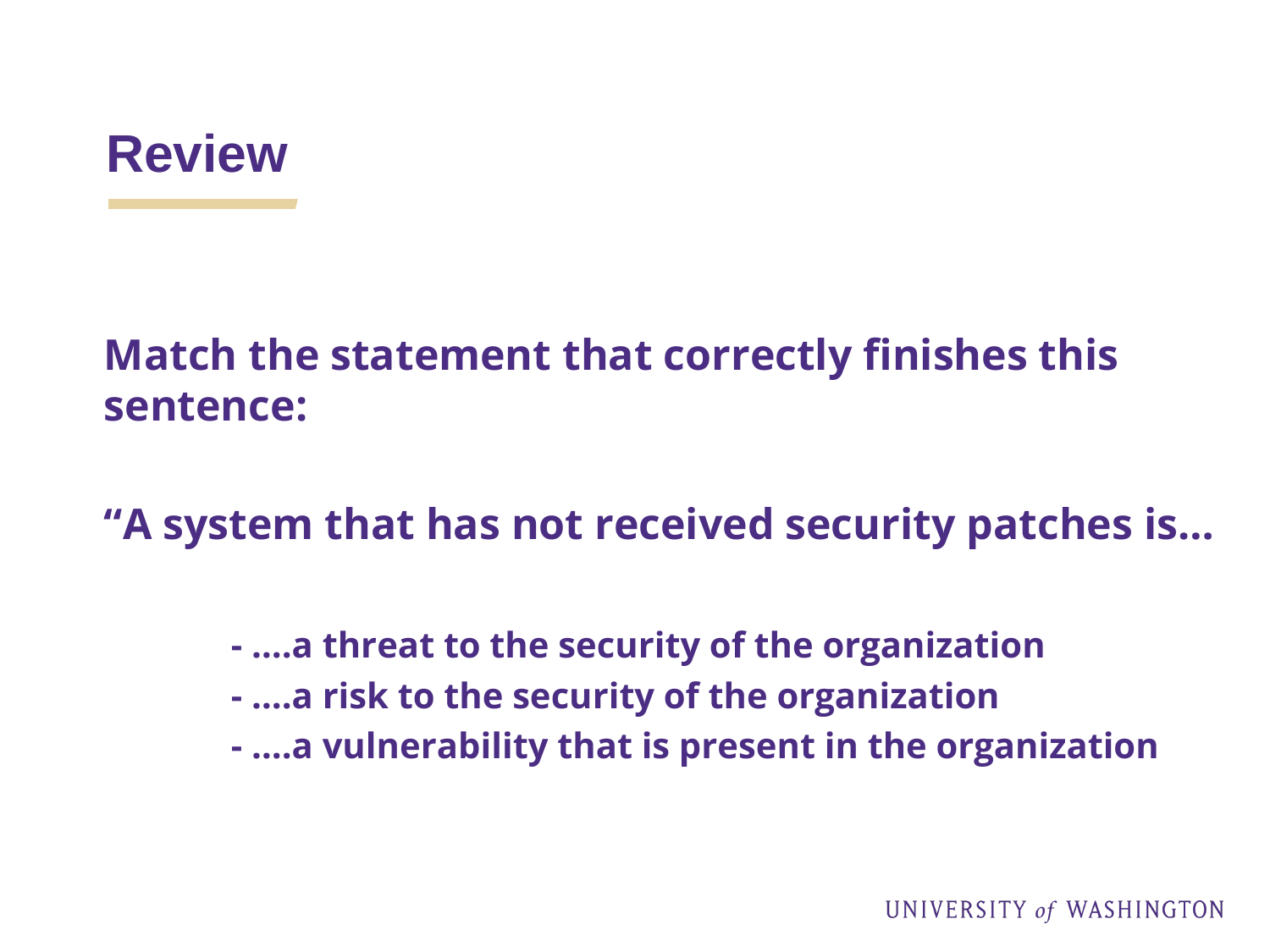

# Review
Match the statement that correctly finishes this sentence:

“A system that has not received security patches is…

	- ….a threat to the security of the organization
	- ….a risk to the security of the organization
	- ….a vulnerability that is present in the organization